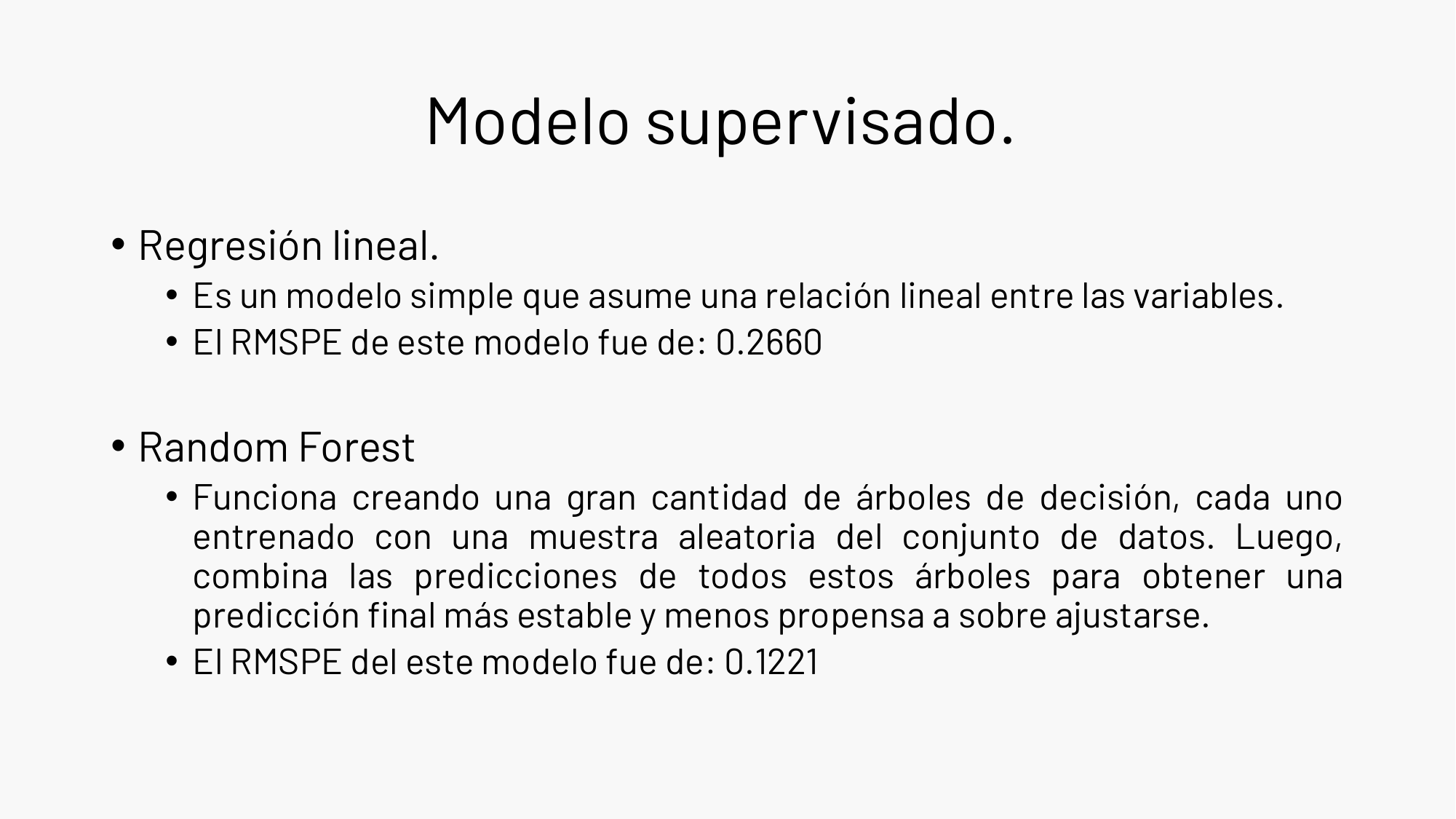

# Modelo supervisado.
Regresión lineal.
Es un modelo simple que asume una relación lineal entre las variables.
El RMSPE de este modelo fue de: 0.2660

Random Forest
Funciona creando una gran cantidad de árboles de decisión, cada uno entrenado con una muestra aleatoria del conjunto de datos. Luego, combina las predicciones de todos estos árboles para obtener una predicción final más estable y menos propensa a sobre ajustarse.
El RMSPE del este modelo fue de: 0.1221